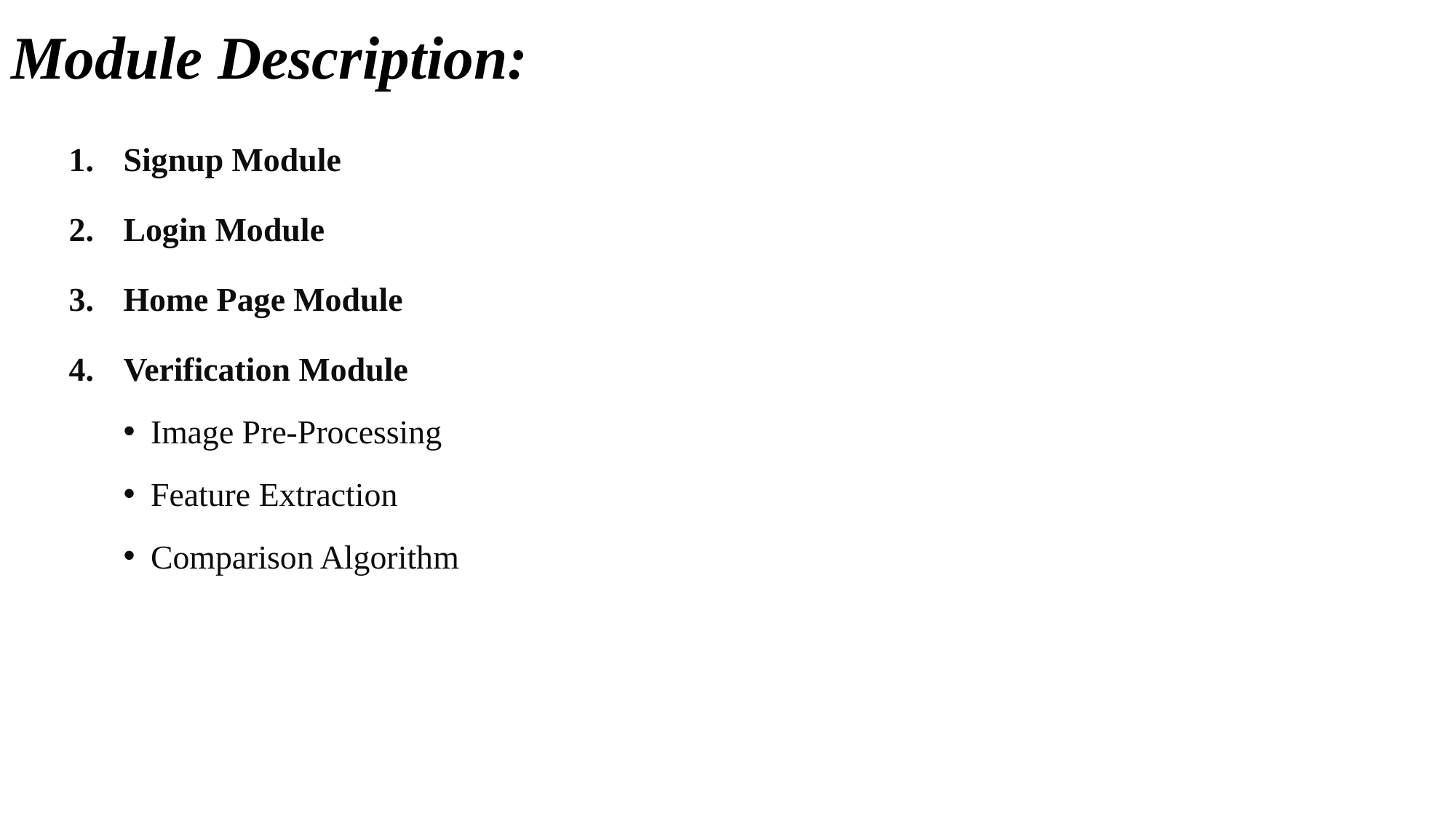

# Module Description:
Signup Module
Login Module
Home Page Module
Verification Module
Image Pre-Processing
Feature Extraction
Comparison Algorithm